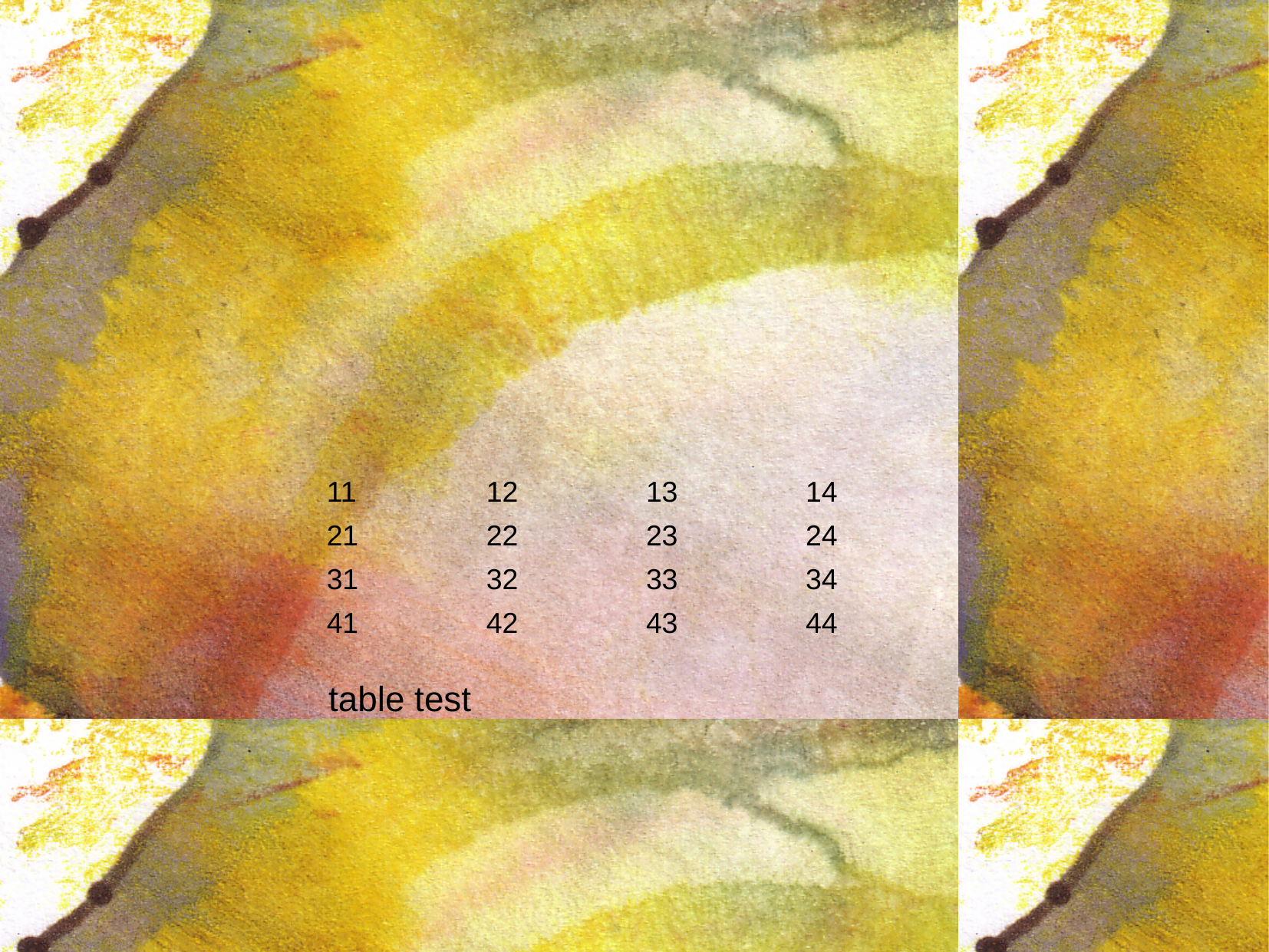

| 11 | 12 | 13 | 14 |
| --- | --- | --- | --- |
| 21 | 22 | 23 | 24 |
| 31 | 32 | 33 | 34 |
| 41 | 42 | 43 | 44 |
table test